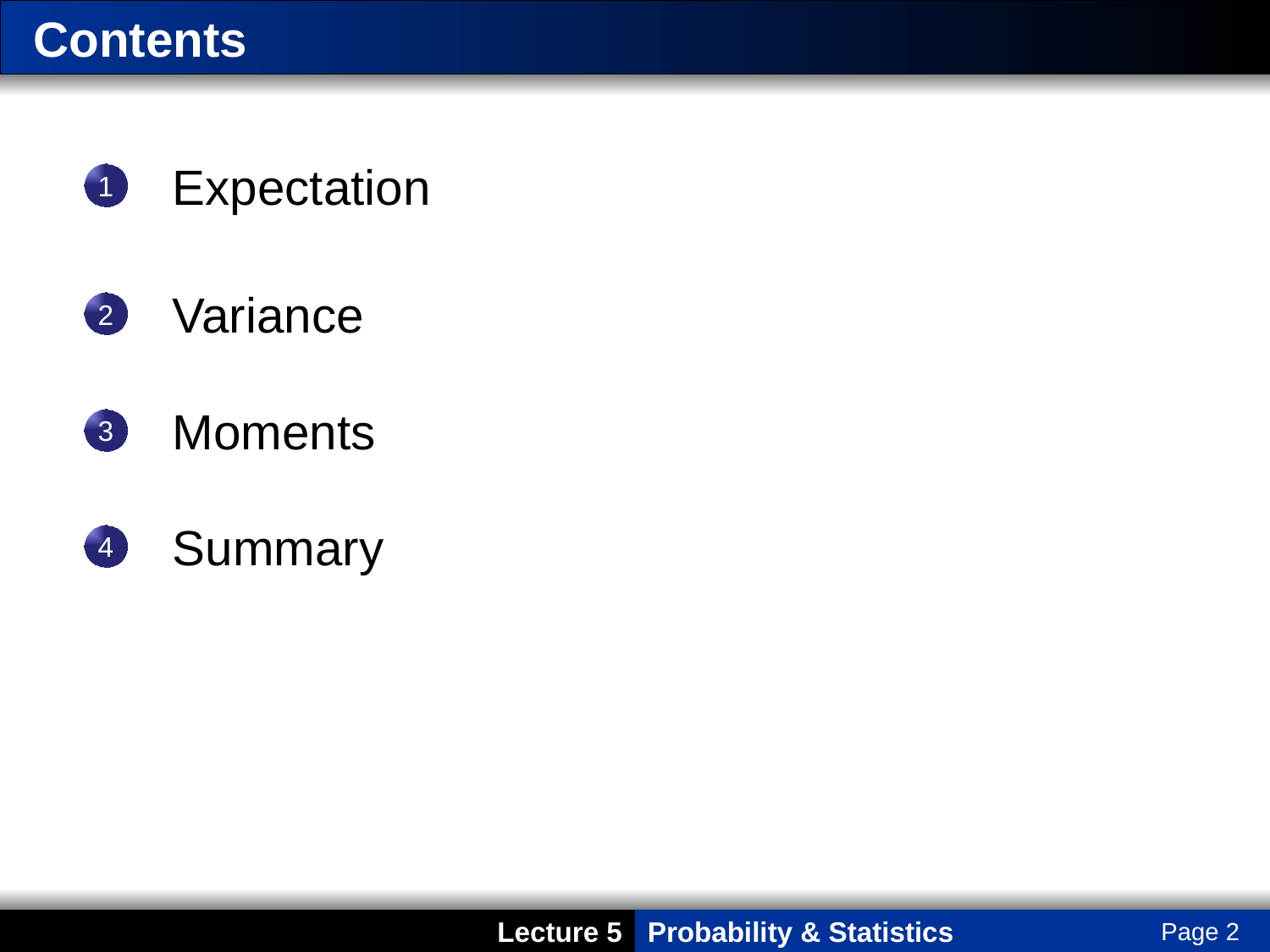

# Contents
Expectation
1
Variance
2
Moments
3
Summary
4
Page 2